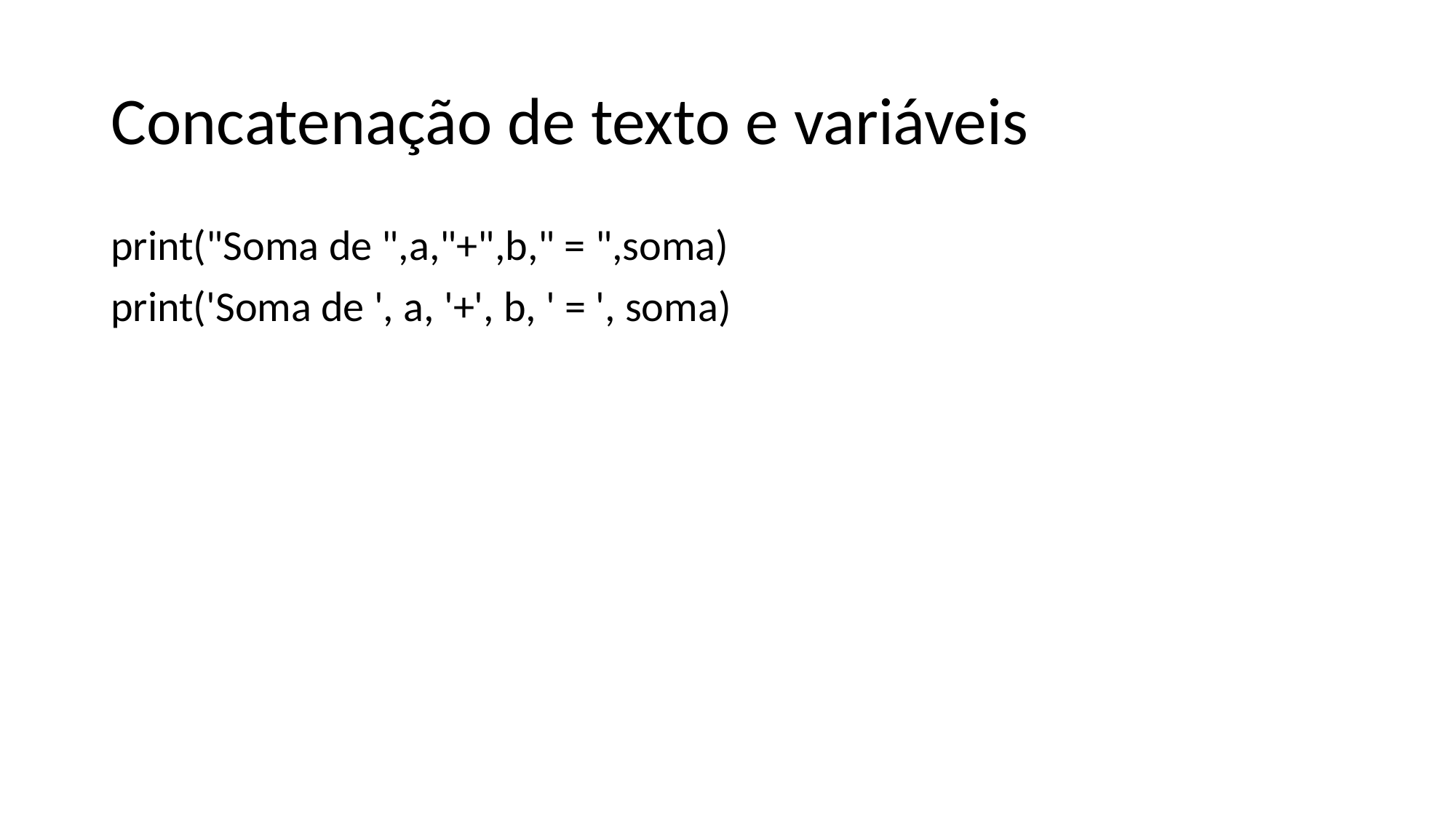

# Concatenação de texto e variáveis
print("Soma de ",a,"+",b," = ",soma)
print('Soma de ', a, '+', b, ' = ', soma)